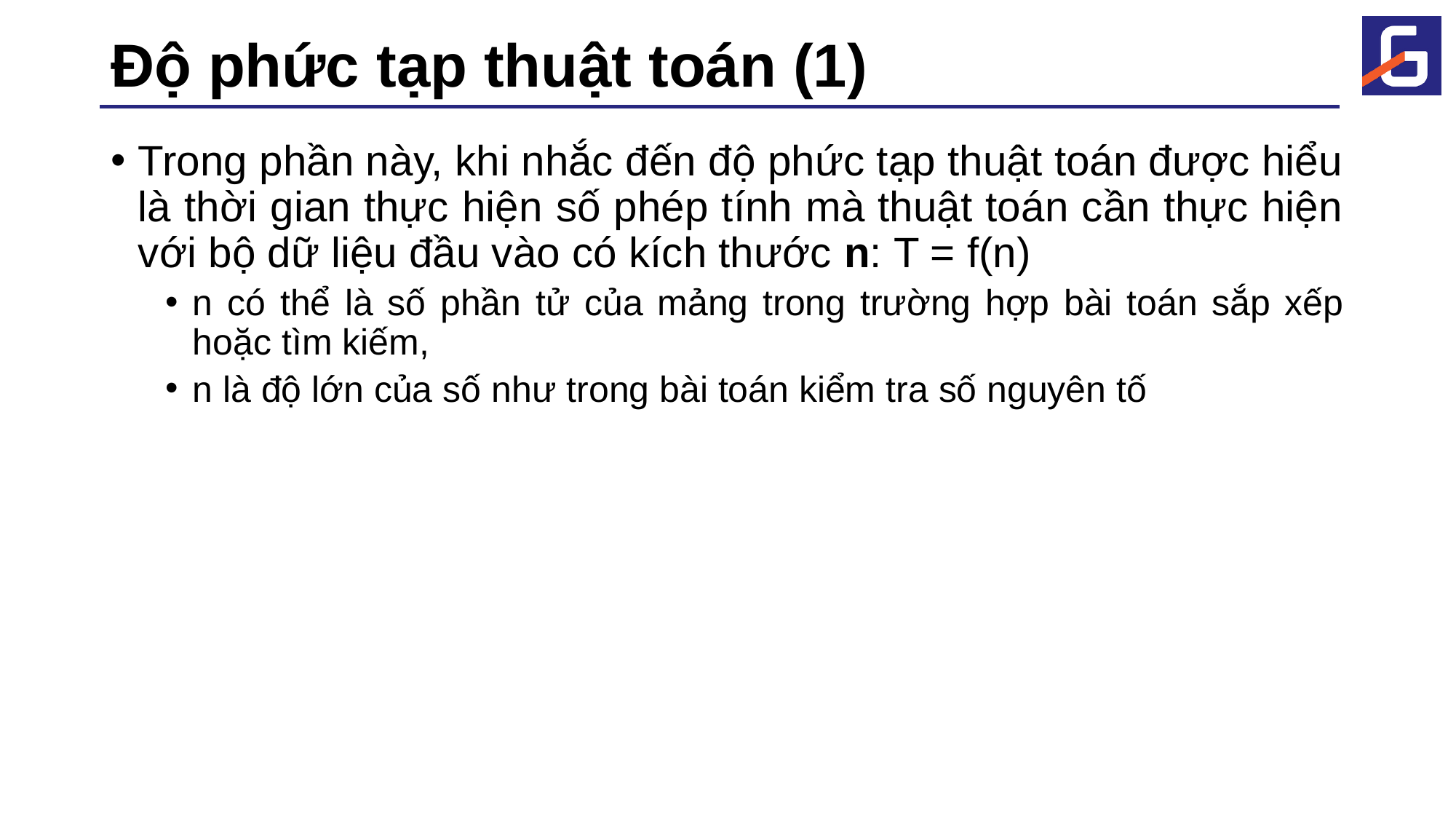

# Độ phức tạp thuật toán (1)
Trong phần này, khi nhắc đến độ phức tạp thuật toán được hiểu là thời gian thực hiện số phép tính mà thuật toán cần thực hiện với bộ dữ liệu đầu vào có kích thước n: T = f(n)
n có thể là số phần tử của mảng trong trường hợp bài toán sắp xếp hoặc tìm kiếm,
n là độ lớn của số như trong bài toán kiểm tra số nguyên tố